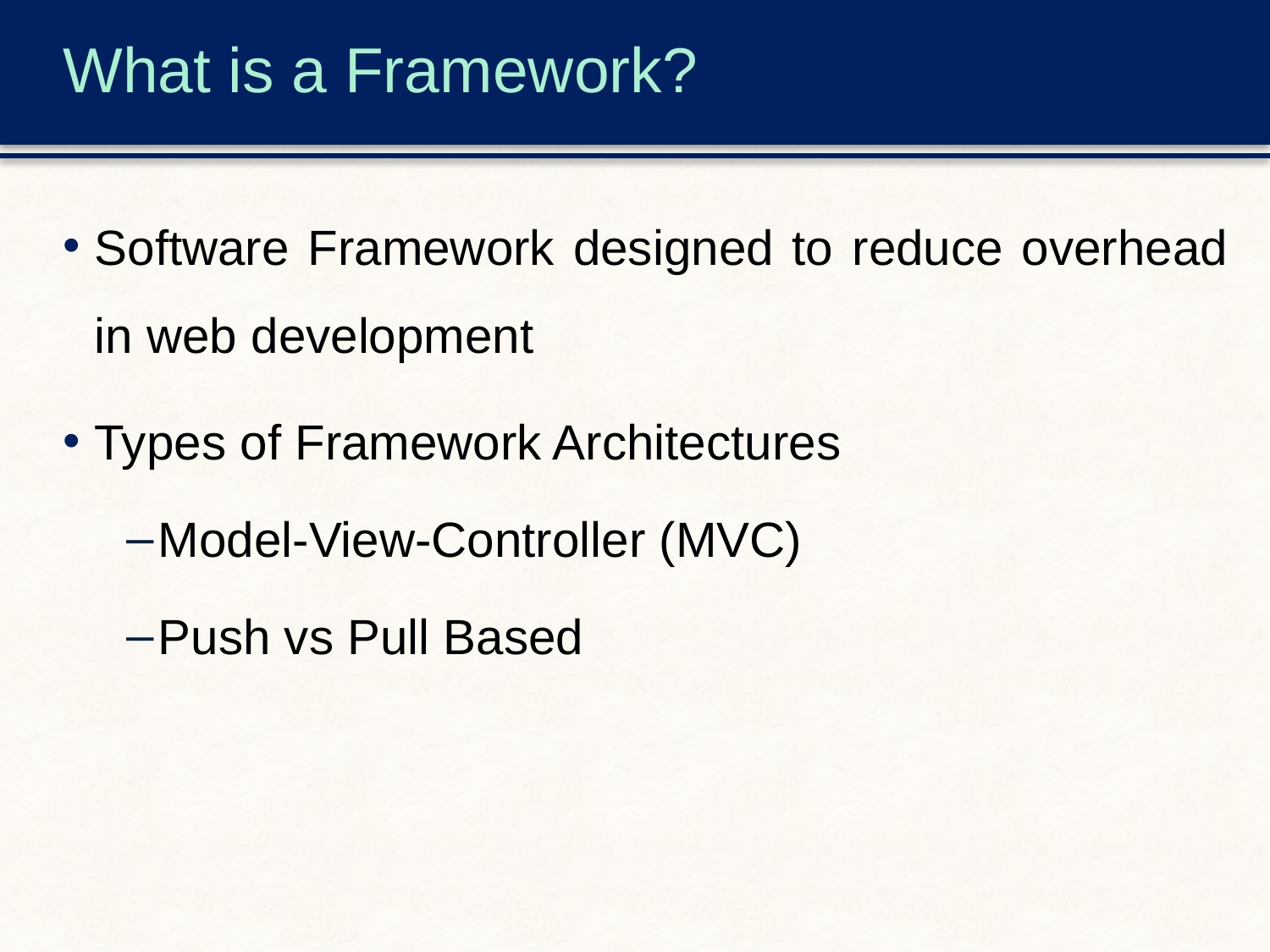

# What is a Framework?
Software Framework designed to reduce overhead in web development
Types of Framework Architectures
Model-View-Controller (MVC)
Push vs Pull Based